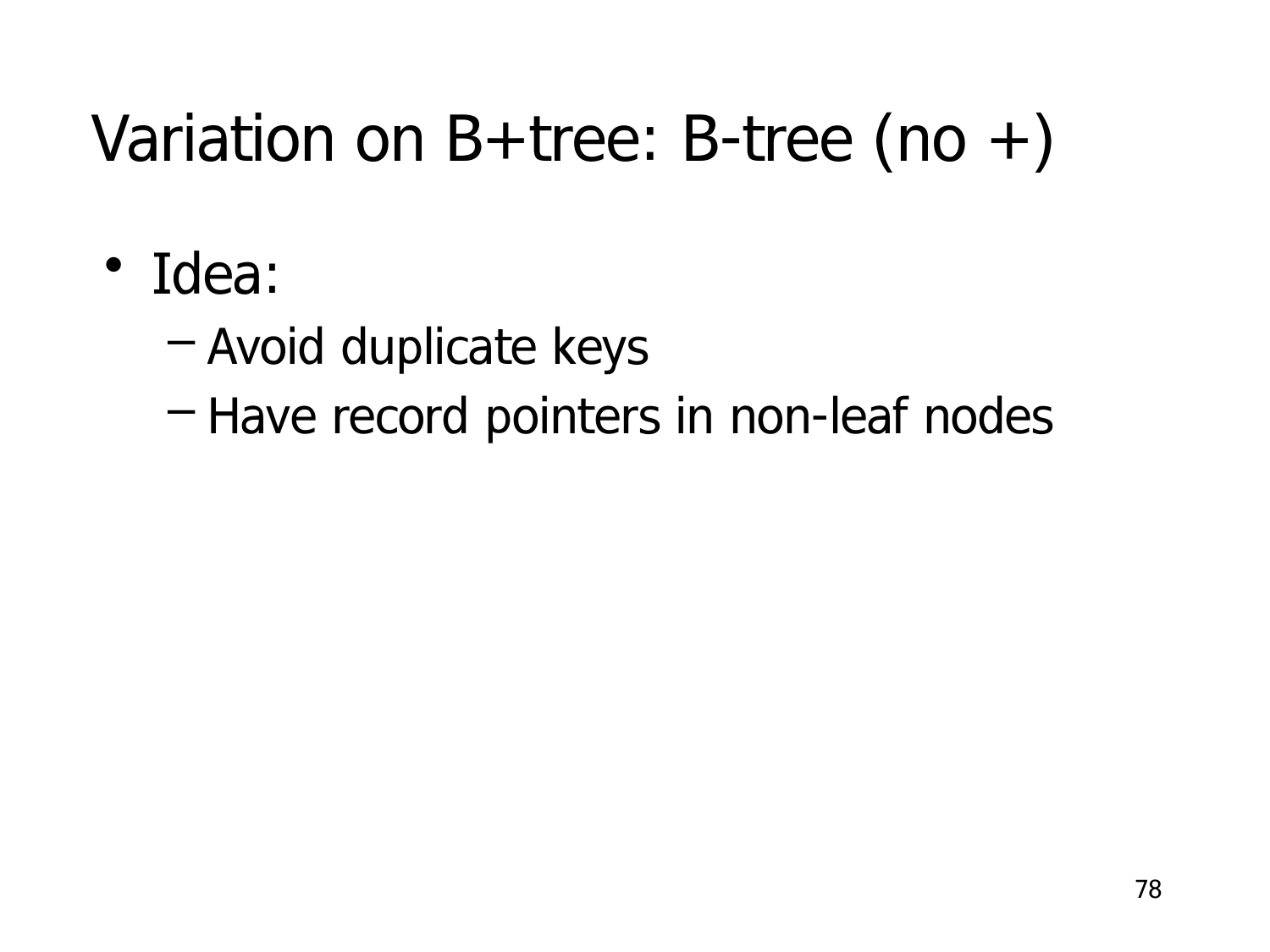

# Variation on B+tree: B-tree (no +)
Idea:
Avoid duplicate keys
Have record pointers in non-leaf nodes
78